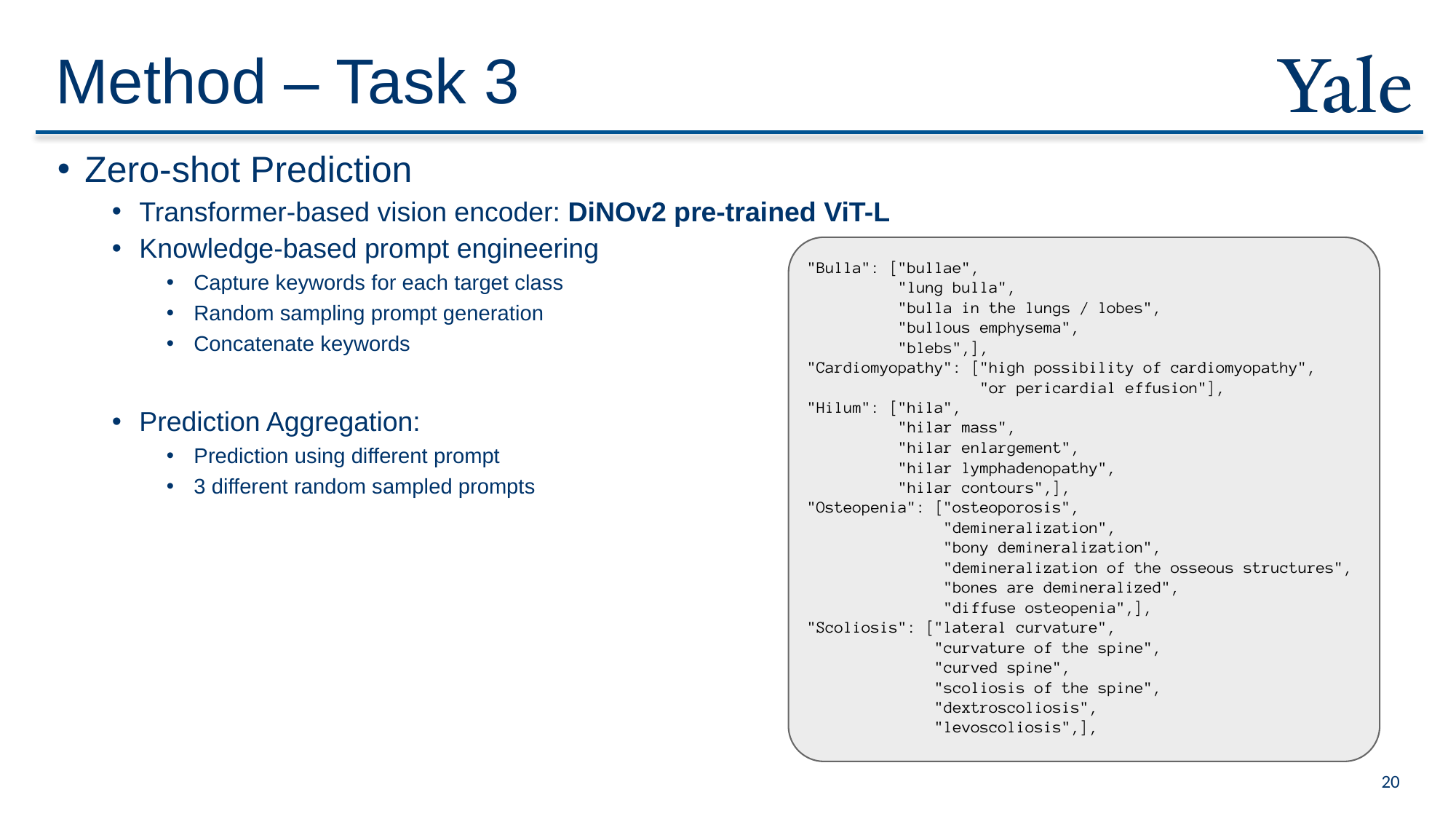

# Method – Task 3
Zero-shot Prediction
Transformer-based vision encoder: DiNOv2 pre-trained ViT-L
Knowledge-based prompt engineering
Capture keywords for each target class
Random sampling prompt generation
Concatenate keywords

Prediction Aggregation:
Prediction using different prompt
3 different random sampled prompts

"Bulla": ["bullae",
          "lung bulla",
          "bulla in the lungs / lobes",
          "bullous emphysema",
          "blebs",],
"Cardiomyopathy": ["high possibility of cardiomyopathy",
                   "or pericardial effusion"],
"Hilum": ["hila",
          "hilar mass",
          "hilar enlargement",
          "hilar lymphadenopathy",
          "hilar contours",],
"Osteopenia": ["osteoporosis",
               "demineralization",
               "bony demineralization",
               "demineralization of the osseous structures",
               "bones are demineralized",
               "diffuse osteopenia",],
"Scoliosis": ["lateral curvature",
              "curvature of the spine",
              "curved spine",
              "scoliosis of the spine",
              "dextroscoliosis",
              "levoscoliosis",],
20